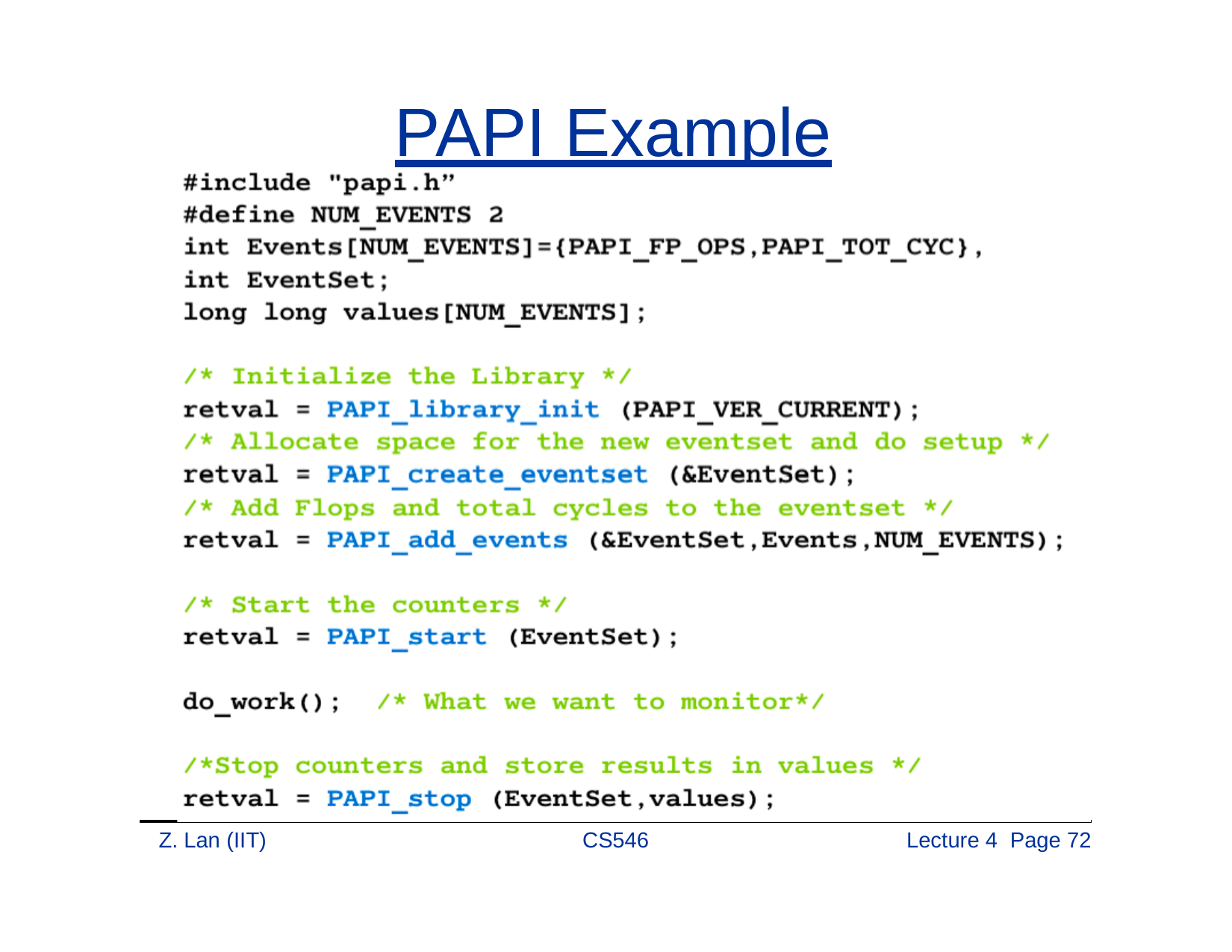

# PAPI Example

Z. Lan (IIT)
CS546
Lecture 4  Page 72